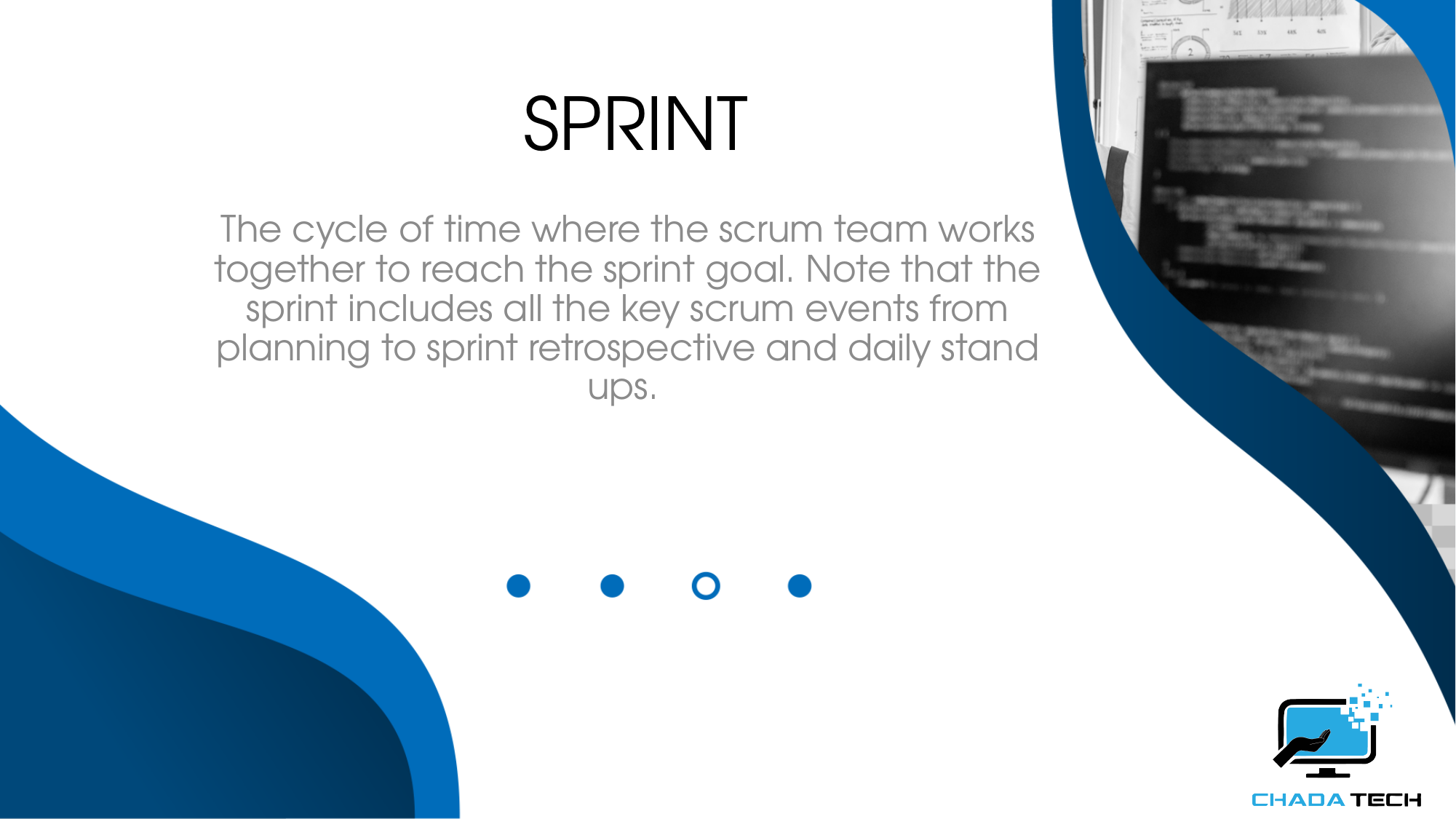

# SPRINT
The cycle of time where the scrum team works together to reach the sprint goal. Note that the sprint includes all the key scrum events from planning to sprint retrospective and daily stand ups.